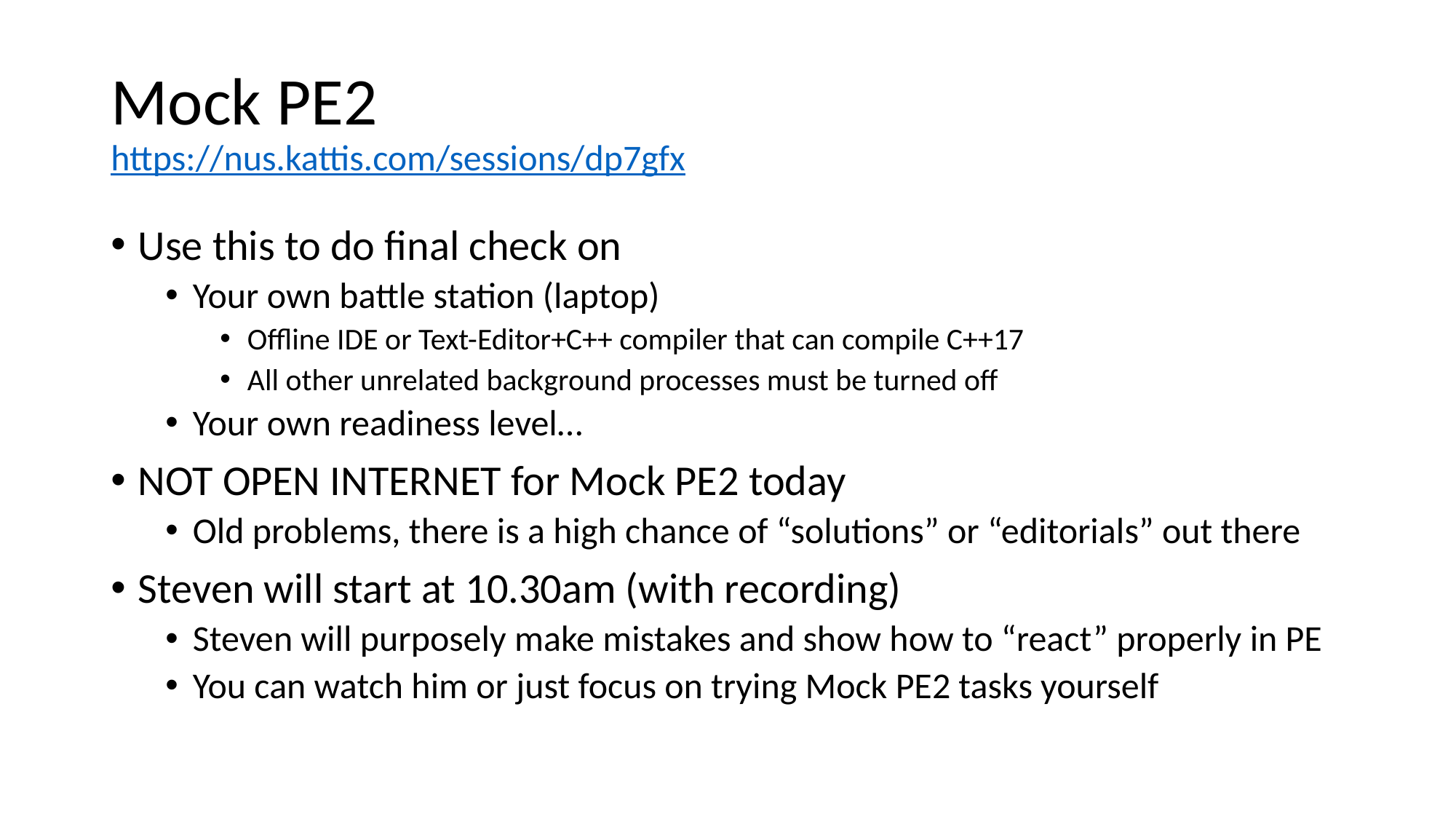

# Mock PE2 https://nus.kattis.com/sessions/dp7gfx
Use this to do final check on
Your own battle station (laptop)
Offline IDE or Text-Editor+C++ compiler that can compile C++17
All other unrelated background processes must be turned off
Your own readiness level…
NOT OPEN INTERNET for Mock PE2 today
Old problems, there is a high chance of “solutions” or “editorials” out there
Steven will start at 10.30am (with recording)
Steven will purposely make mistakes and show how to “react” properly in PE
You can watch him or just focus on trying Mock PE2 tasks yourself